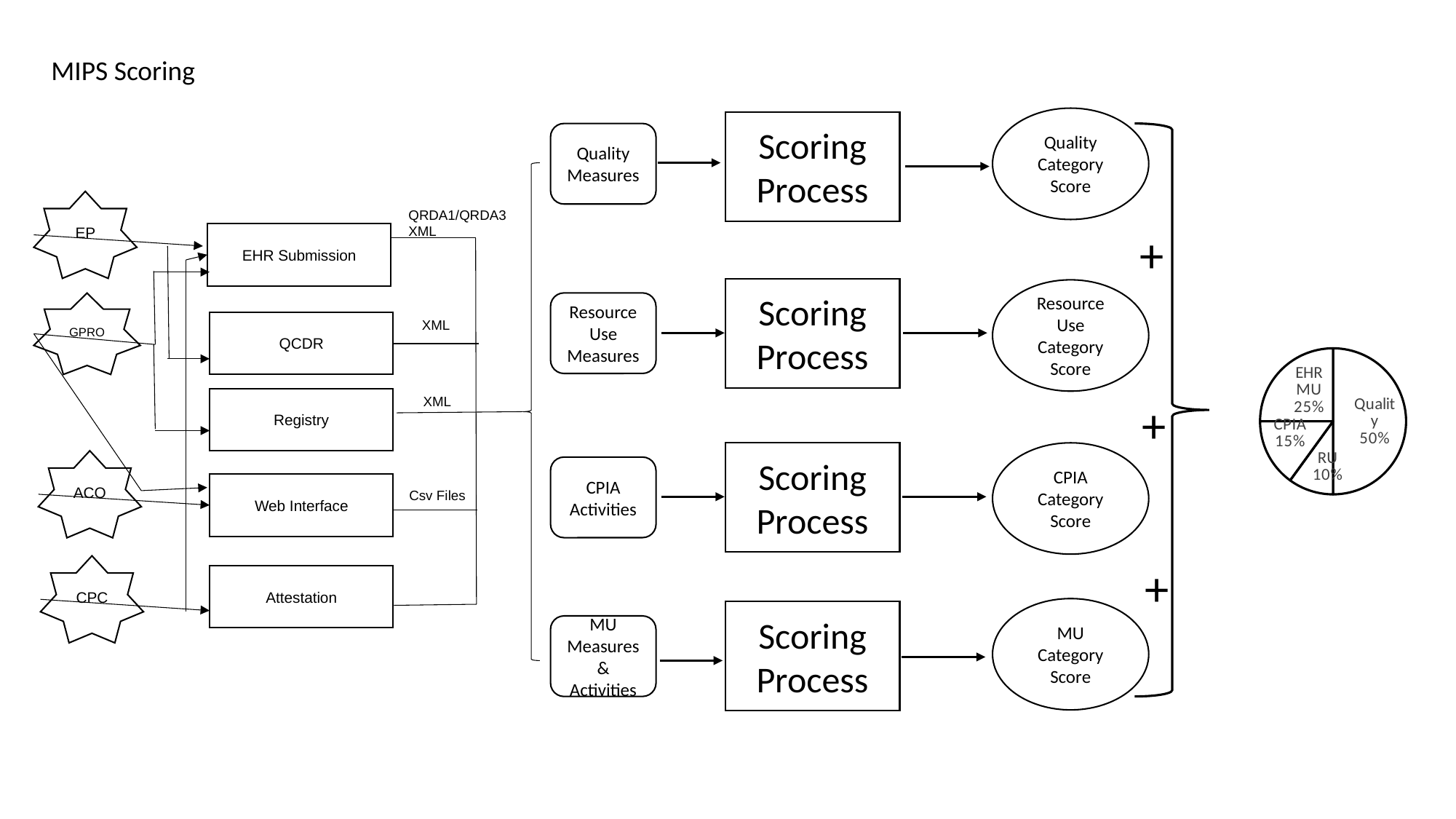

MIPS Scoring
Quality Category Score
Scoring Process
Quality
Measures

EP
QRDA1/QRDA3 XML
+
EHR Submission
Scoring Process
Resource Use Category Score

### Chart

| Category | Year 1 |
|---|---|
| Quality | 0.5 |
| RU | 0.1 |
| CPIA | 0.15 |
| EHR MU | 0.25 |
Resource Use
Measures
GPRO
XML
QCDR
XML
Registry
+
Scoring Process
CPIA Category Score
ACO
CPIA
Activities
Web Interface
Csv Files
+
CPC
Attestation
MU Category Score
Scoring Process
MU
Measures & Activities